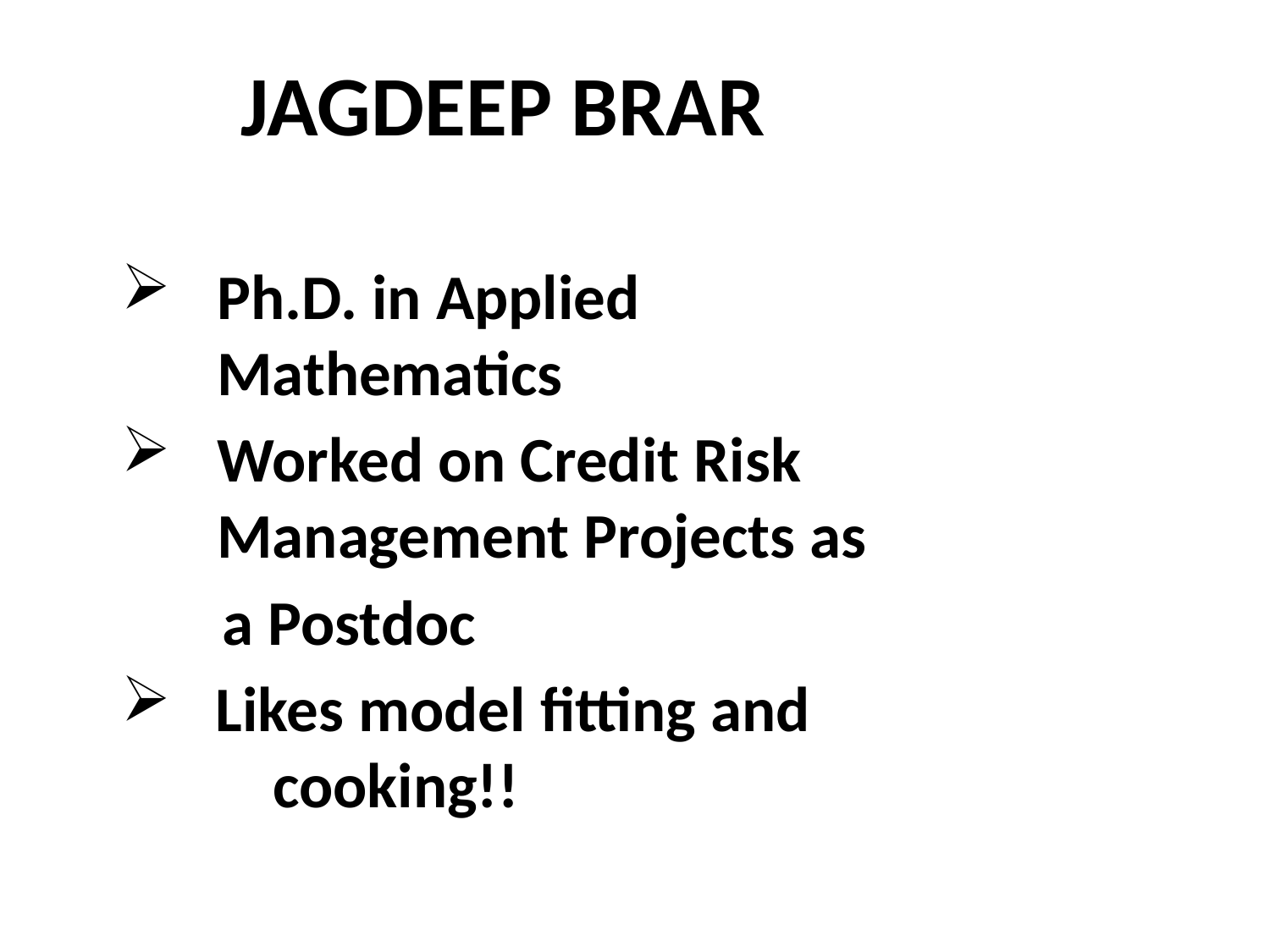

JAGDEEP BRAR
Ph.D. in Applied Mathematics
Worked on Credit Risk Management Projects as
       a Postdoc
 Likes model fitting and               cooking!!